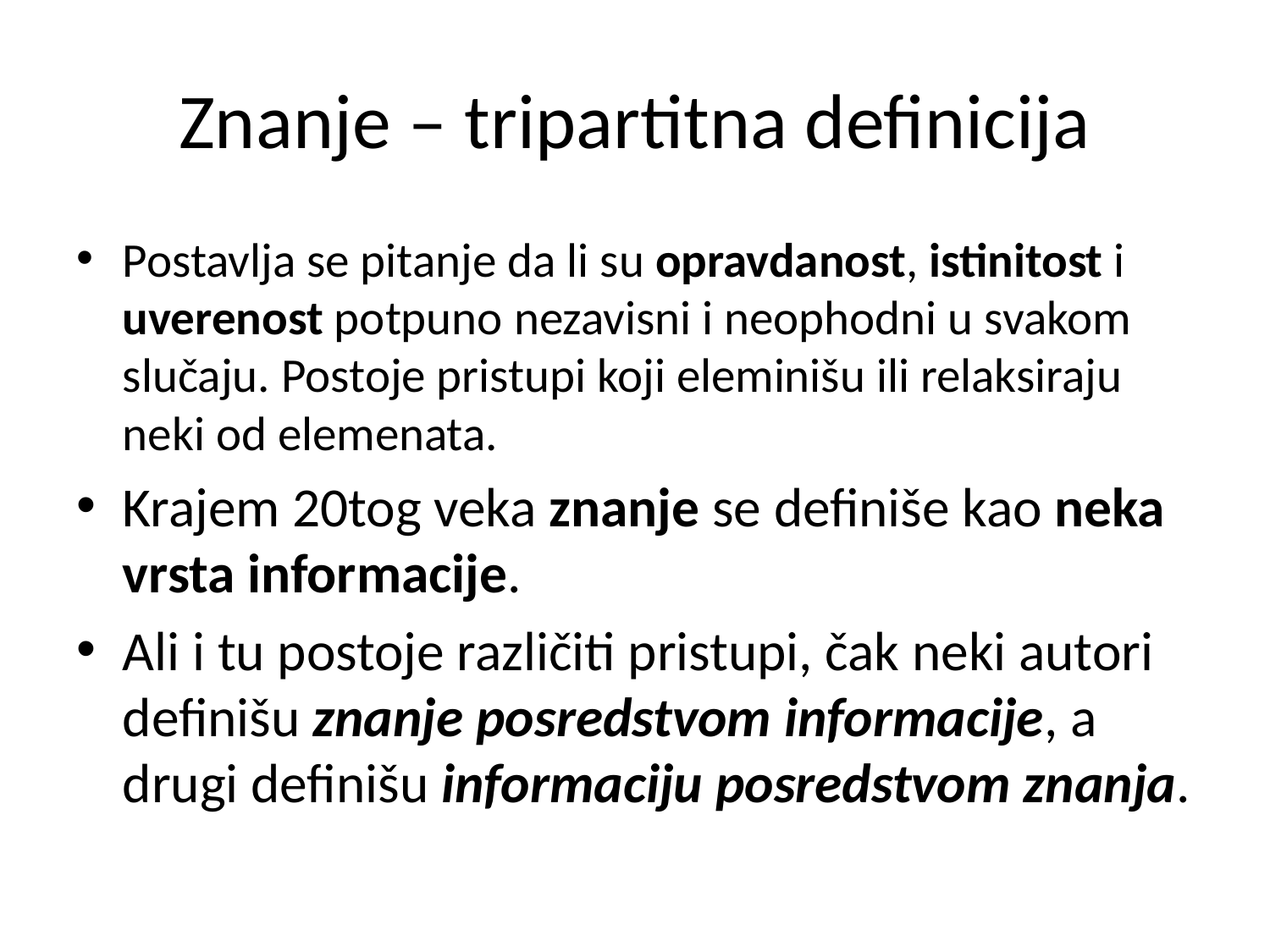

# Znanje – tripartitna definicija
Postavlja se pitanje da li su opravdanost, istinitost i uverenost potpuno nezavisni i neophodni u svakom slučaju. Postoje pristupi koji eleminišu ili relaksiraju neki od elemenata.
Krajem 20tog veka znanje se definiše kao neka vrsta informacije.
Ali i tu postoje različiti pristupi, čak neki autori definišu znanje posredstvom informacije, a drugi definišu informaciju posredstvom znanja.